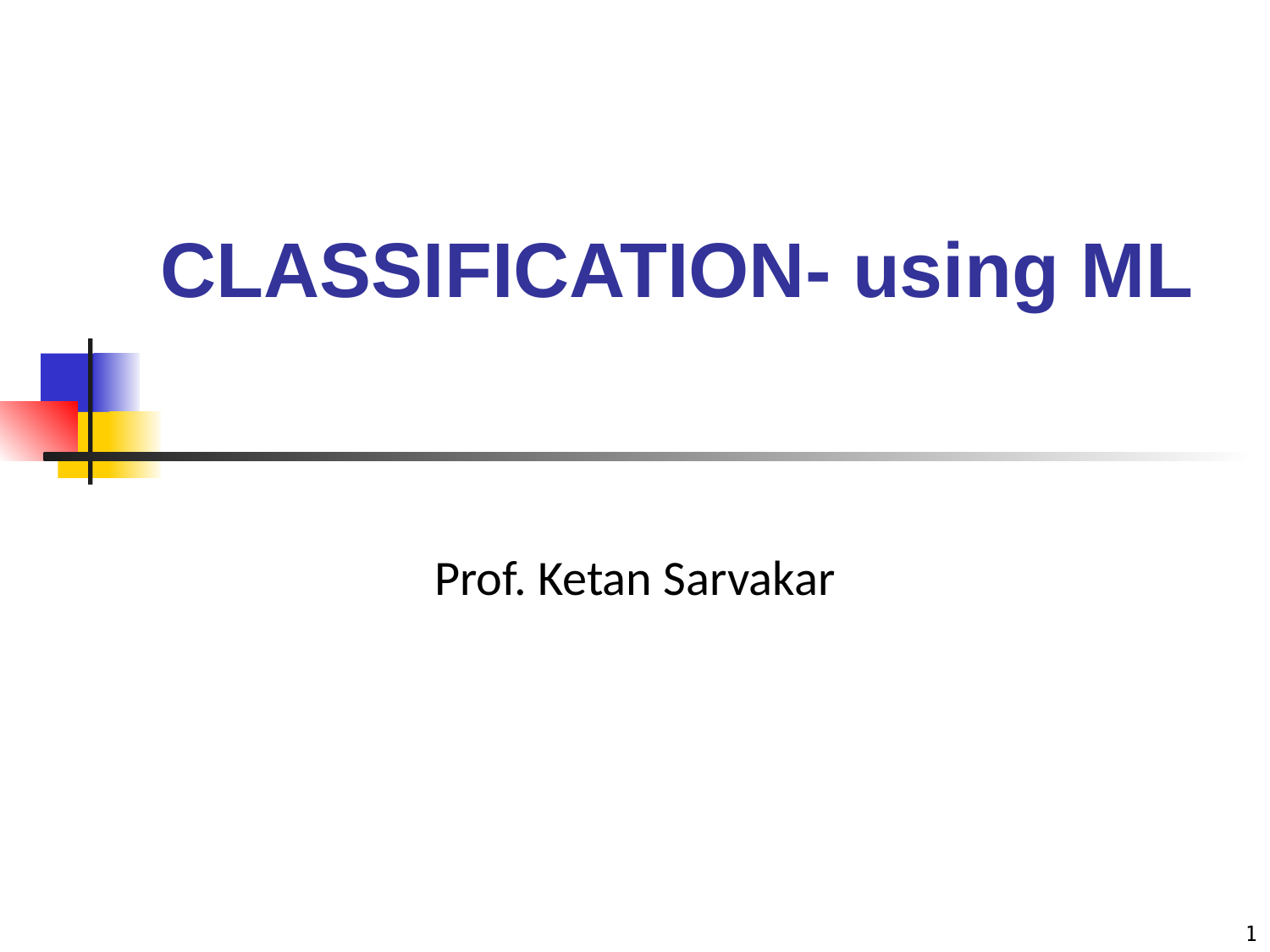

# CLASSIFICATION- using ML
Prof. Ketan Sarvakar
1